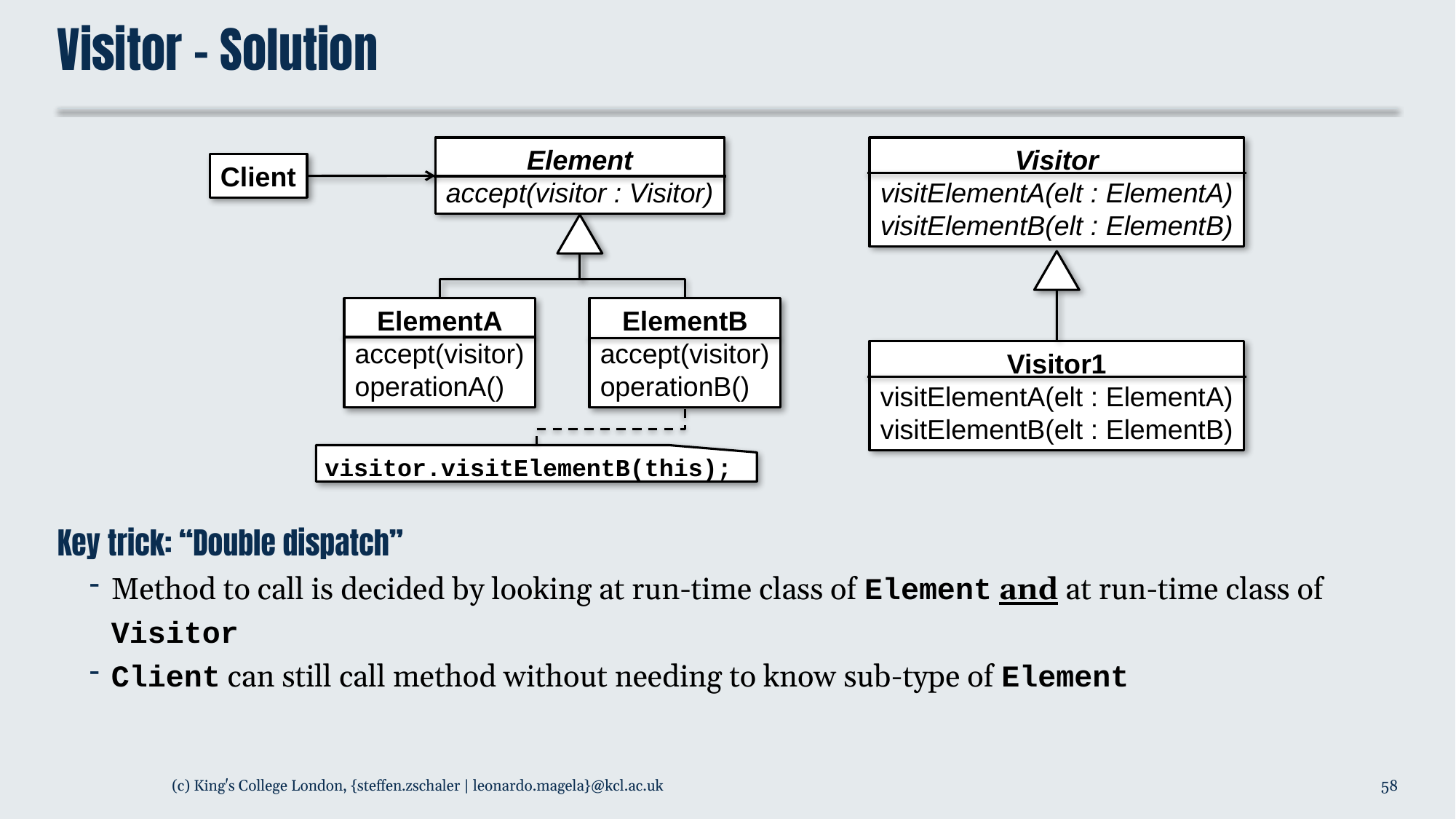

# Visitor – Solution
Visitor
visitElementA(elt : ElementA)
visitElementB(elt : ElementB)
Element
accept(visitor : Visitor)
Client

ElementA
accept(visitor)
operationA()
ElementB
accept(visitor)
operationB()
Visitor1
visitElementA(elt : ElementA)
visitElementB(elt : ElementB)
visitor.visitElementB(this);
Key trick: “Double dispatch”
Method to call is decided by looking at run-time class of Element and at run-time class of Visitor
Client can still call method without needing to know sub-type of Element

(c) King's College London, {steffen.zschaler | leonardo.magela}@kcl.ac.uk
58